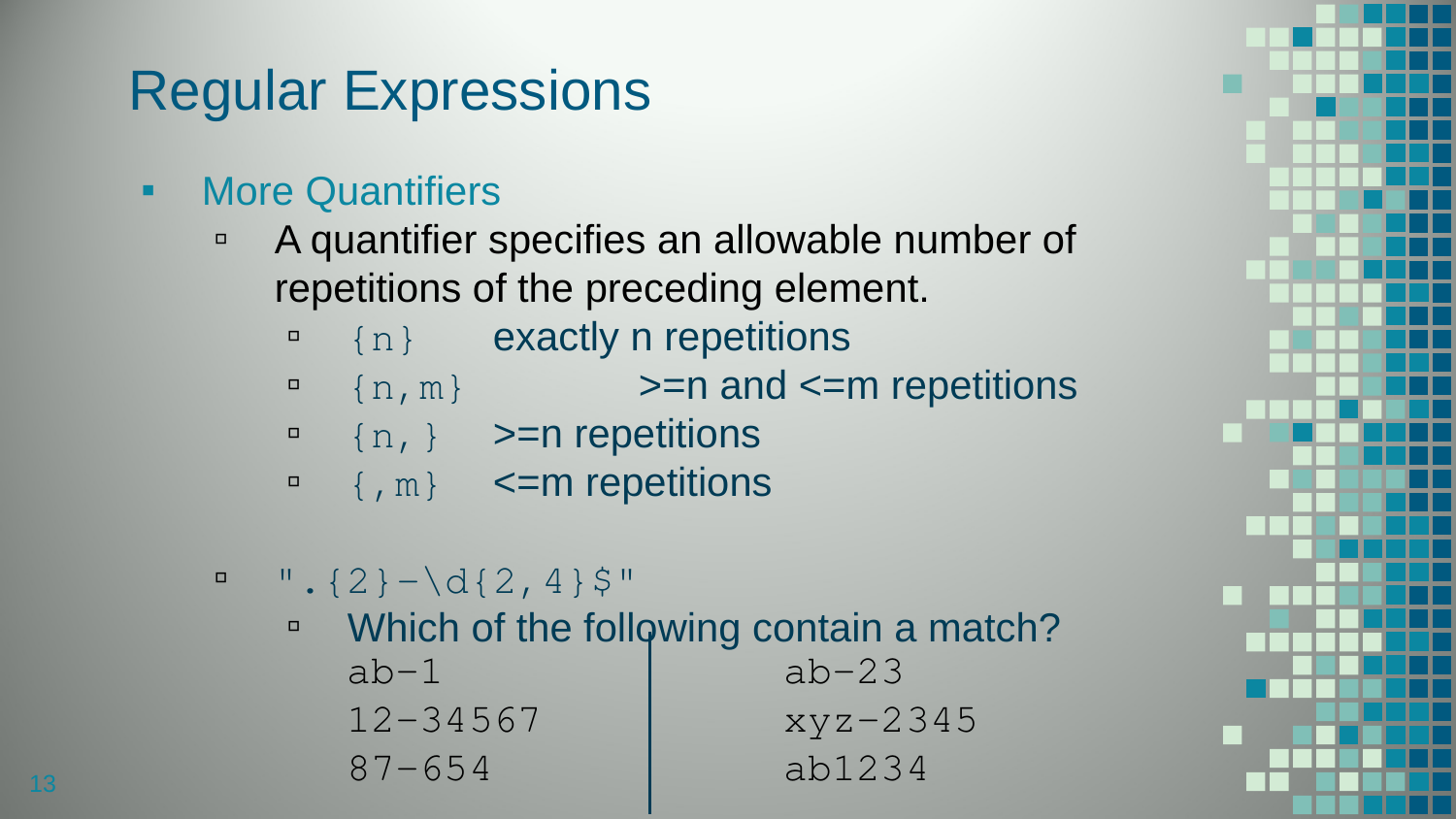

# Regular Expressions
More Quantifiers
A quantifier specifies an allowable number of repetitions of the preceding element.
{n}	exactly n repetitions
{n,m} 	>=n and <=m repetitions
{n,} 	>=n repetitions
{,m}	<=m repetitions

".{2}-\d{2,4}$"
Which of the following contain a match?
ab-1			ab-23
12-34567		xyz-2345
87-654		ab1234
13